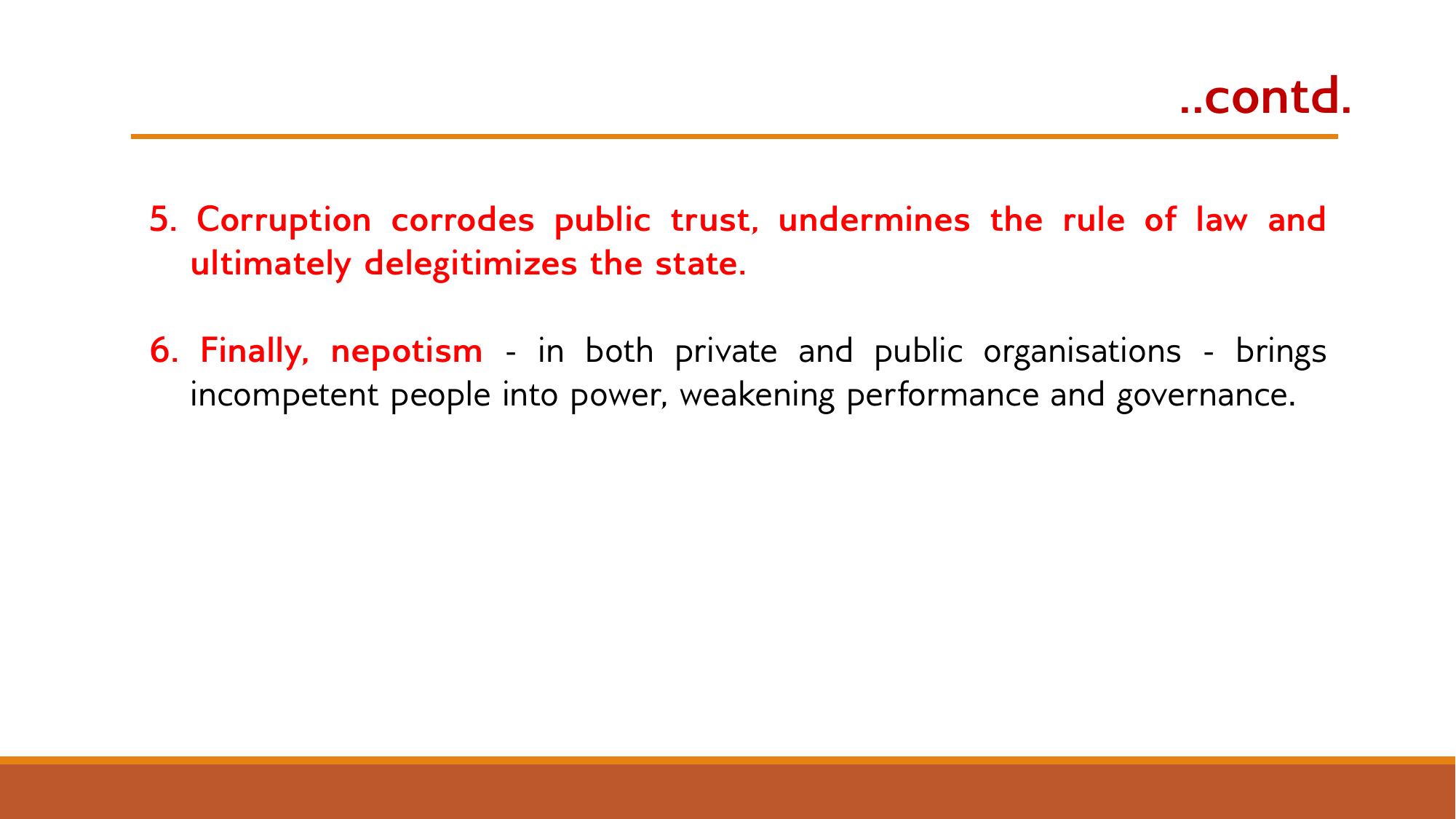

# ..contd.
5. Corruption corrodes public trust, undermines the rule of law and ultimately delegitimizes the state.

6. Finally, nepotism - in both private and public organisations - brings incompetent people into power, weakening performance and governance.